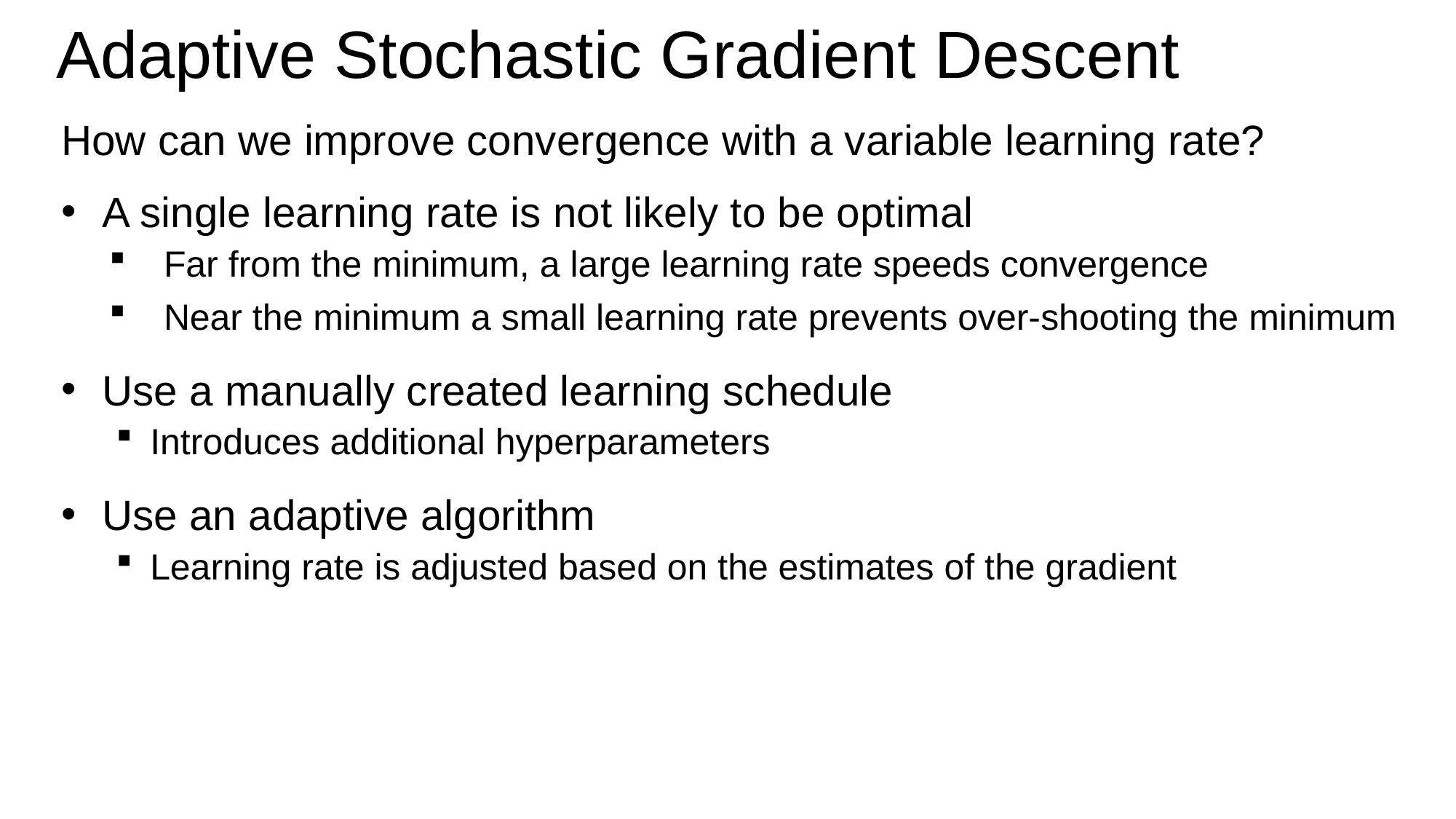

# Adaptive Stochastic Gradient Descent
How can we improve convergence with a variable learning rate?
A single learning rate is not likely to be optimal
Far from the minimum, a large learning rate speeds convergence
Near the minimum a small learning rate prevents over-shooting the minimum
Use a manually created learning schedule
Introduces additional hyperparameters
Use an adaptive algorithm
Learning rate is adjusted based on the estimates of the gradient